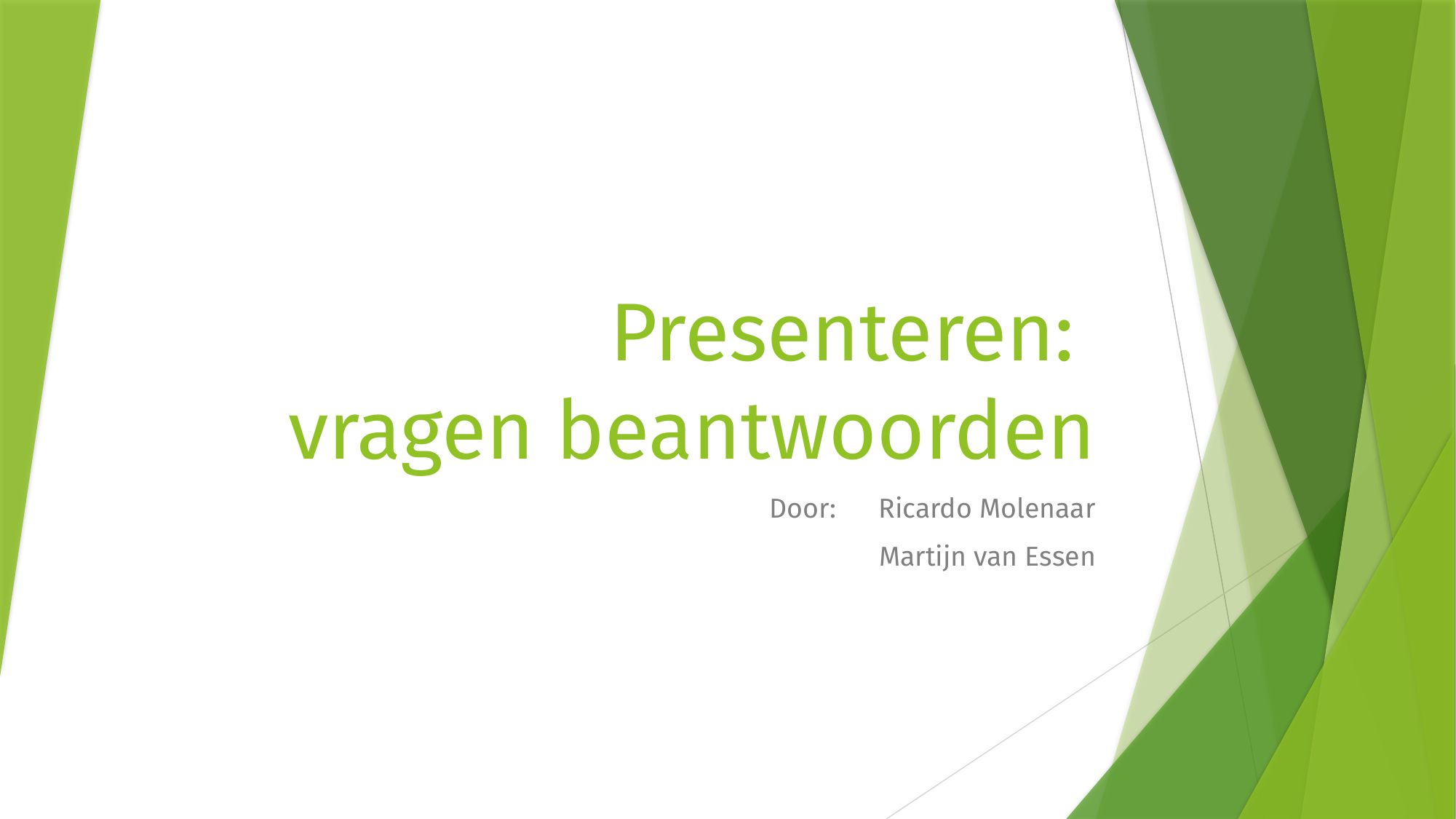

# Presenteren: vragen beantwoorden
Door:	Ricardo Molenaar
Martijn van Essen